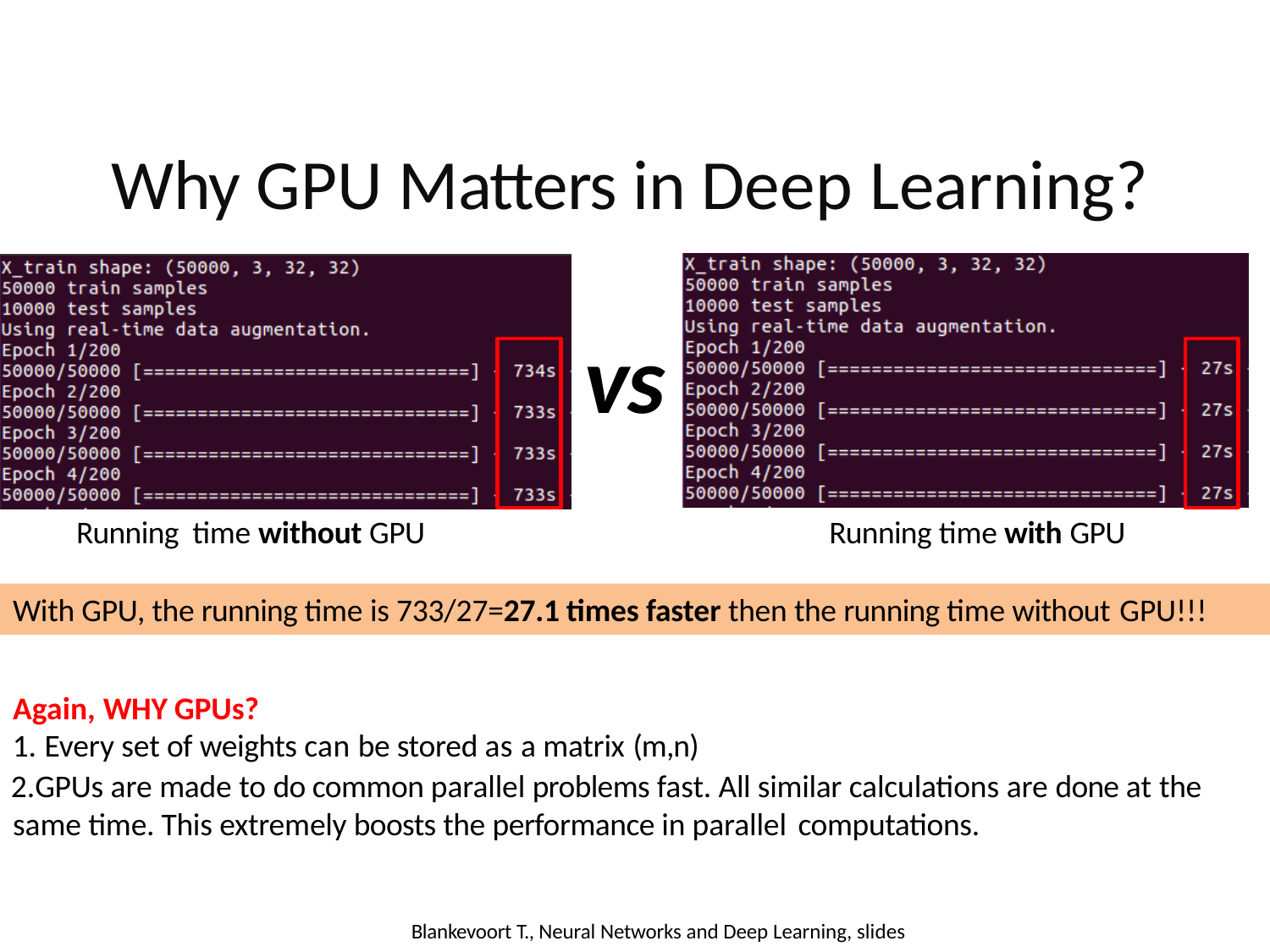

# Why GPU Matters in Deep Learning?

vs

Running  time without GPU	Running time with GPU

With GPU, the running time is 733/27=27.1 times faster then the running time without GPU!!!

Again, WHY GPUs?
Every set of weights can be stored as a matrix (m,n)
GPUs are made to do common parallel problems fast. All similar calculations are done at the  same time. This extremely boosts the performance in parallel computations.

Blankevoort T., Neural Networks and Deep Learning, slides